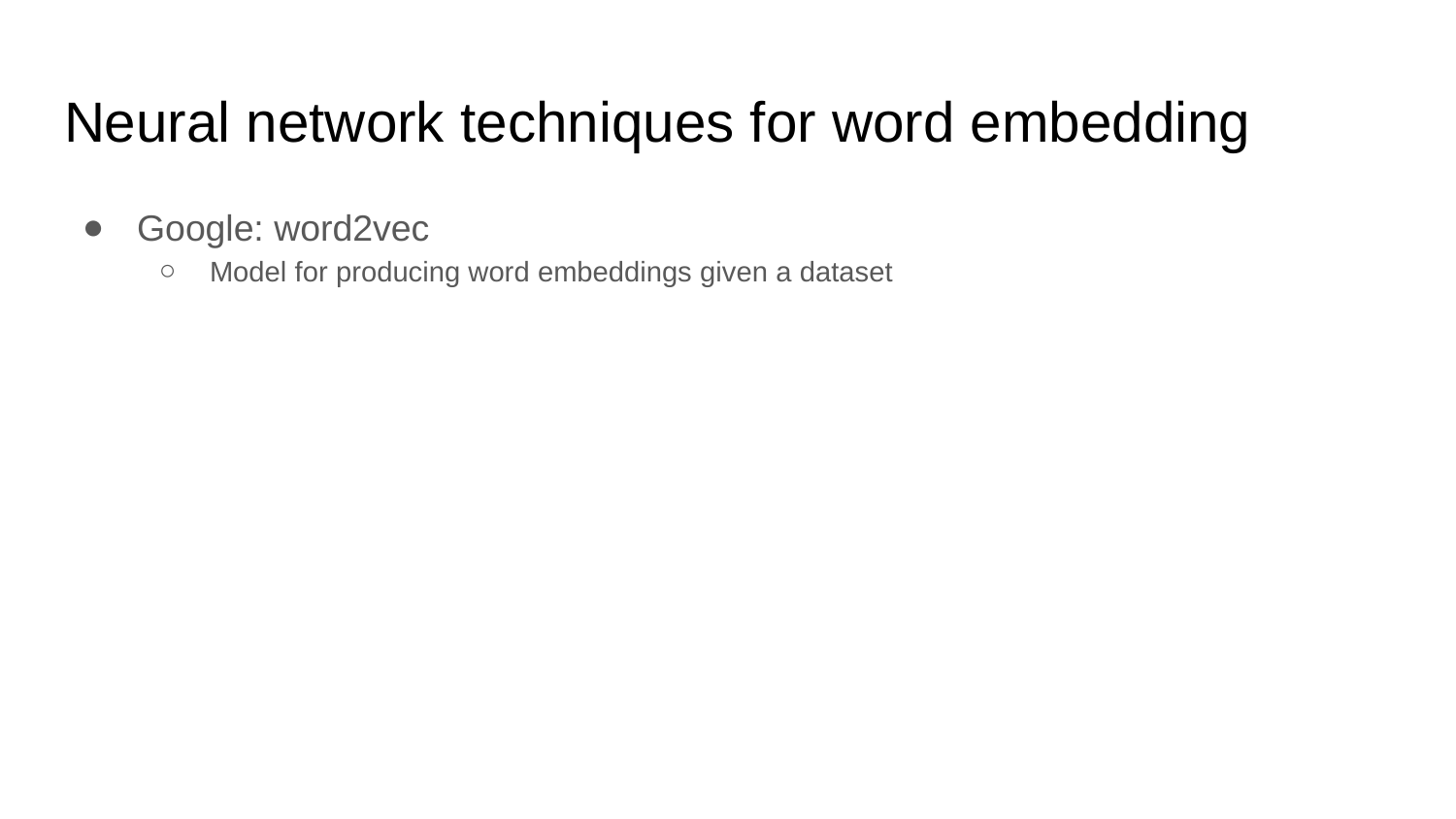

# Neural network techniques for word embedding
Google: word2vec
Model for producing word embeddings given a dataset